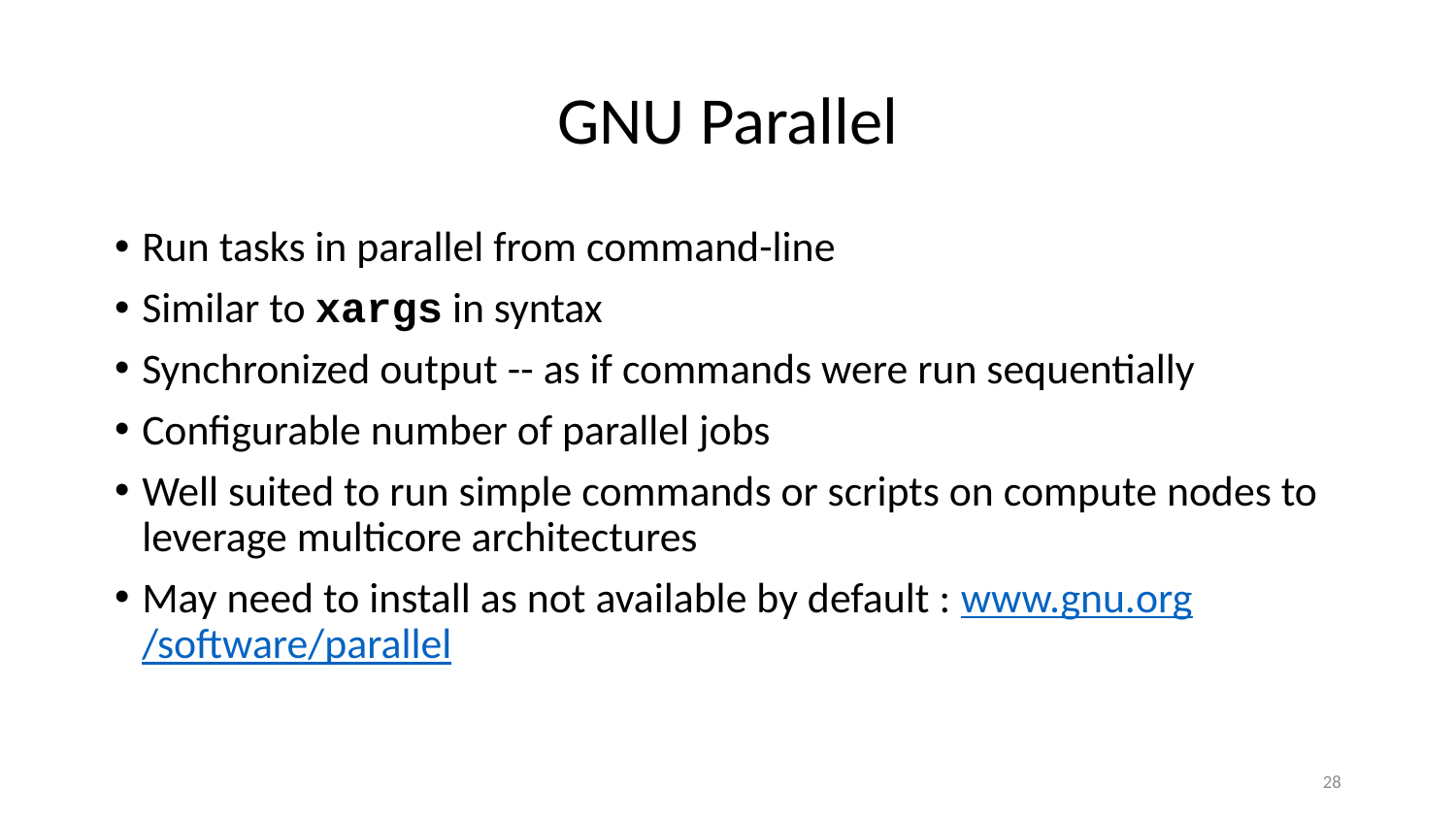

# GNU Parallel
Run tasks in parallel from command-line
Similar to xargs in syntax
Synchronized output -- as if commands were run sequentially
Configurable number of parallel jobs
Well suited to run simple commands or scripts on compute nodes to leverage multicore architectures
May need to install as not available by default : www.gnu.org/software/parallel
28